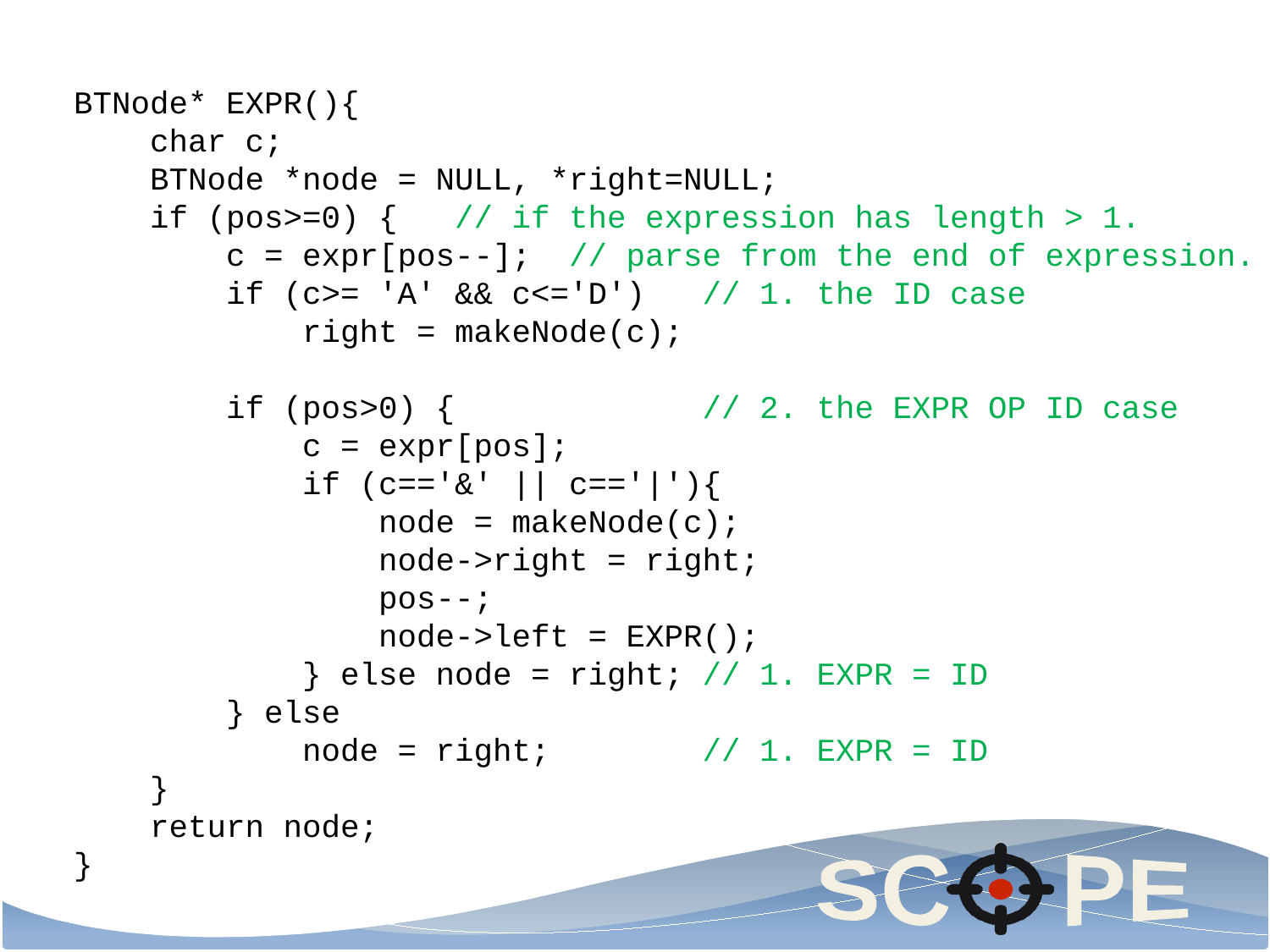

BTNode* EXPR(){
    char c;
    BTNode *node = NULL, *right=NULL;
    if (pos>=0) {   // if the expression has length > 1.
        c = expr[pos--];  // parse from the end of expression.
        if (c>= 'A' && c<='D')   // 1. the ID case
            right = makeNode(c);

        if (pos>0) {             // 2. the EXPR OP ID case
            c = expr[pos];
            if (c=='&' || c=='|'){
                node = makeNode(c);
                node->right = right;
                pos--;
                node->left = EXPR();
            } else node = right; // 1. EXPR = ID
        } else
            node = right;        // 1. EXPR = ID
    }
    return node;
}